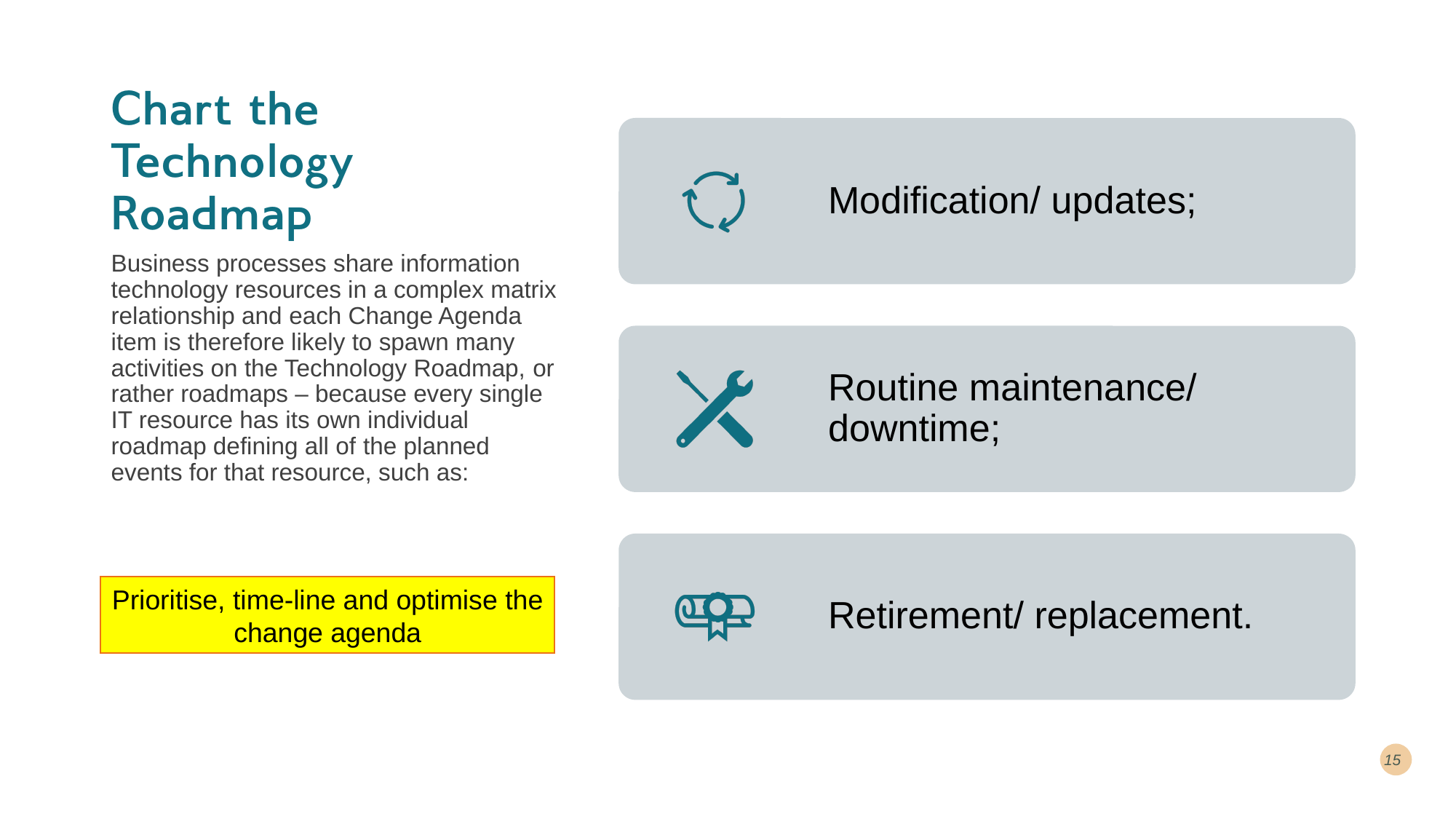

# Chart the Technology Roadmap
Modification/ updates;
Routine maintenance/ downtime;
Retirement/ replacement.
Business processes share information technology resources in a complex matrix relationship and each Change Agenda item is therefore likely to spawn many activities on the Technology Roadmap, or rather roadmaps – because every single IT resource has its own individual roadmap defining all of the planned events for that resource, such as:
Prioritise, time-line and optimise the change agenda
15